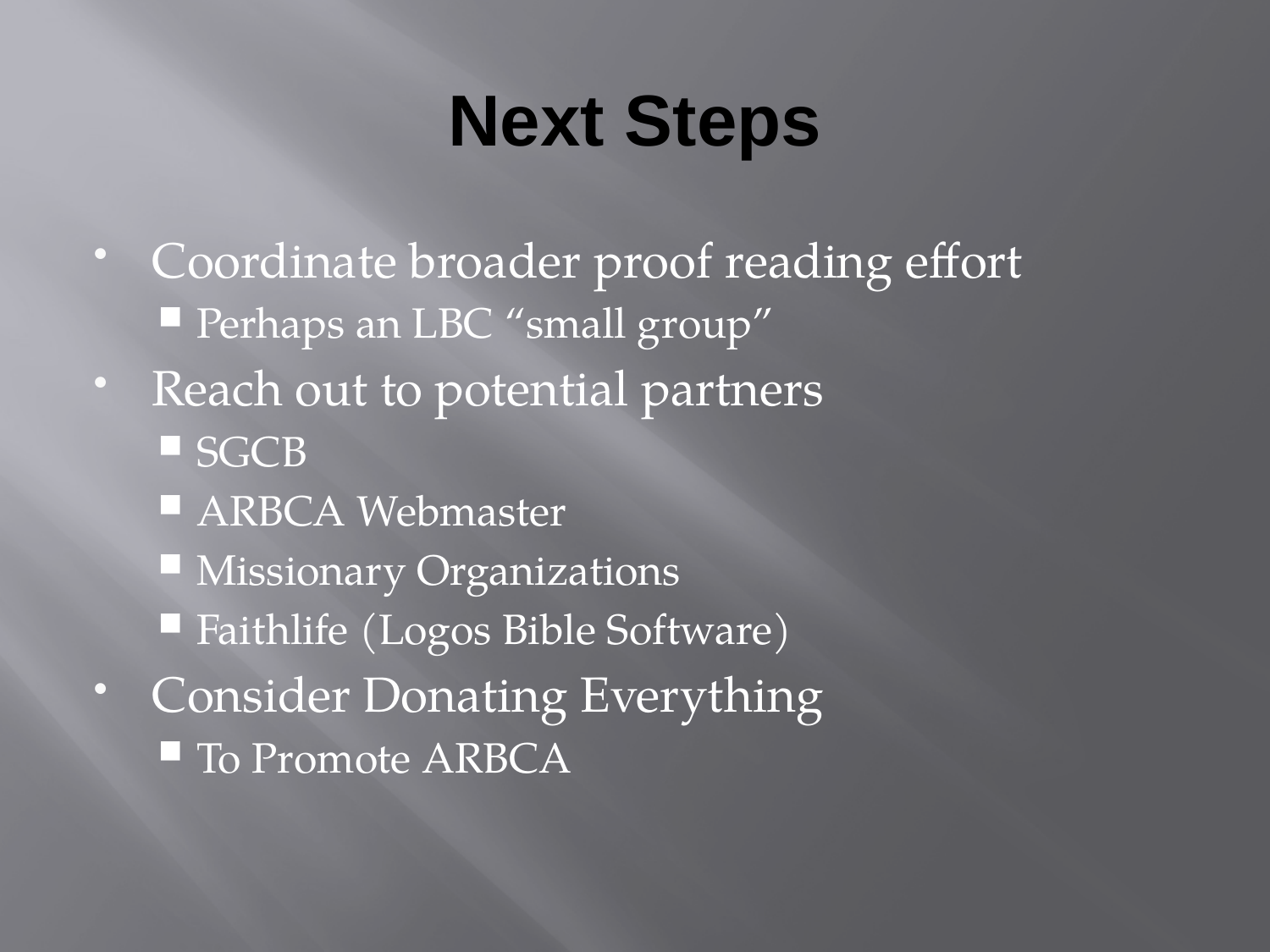

# Next Steps
Coordinate broader proof reading effort
Perhaps an LBC “small group”
Reach out to potential partners
SGCB
ARBCA Webmaster
Missionary Organizations
Faithlife (Logos Bible Software)
Consider Donating Everything
To Promote ARBCA